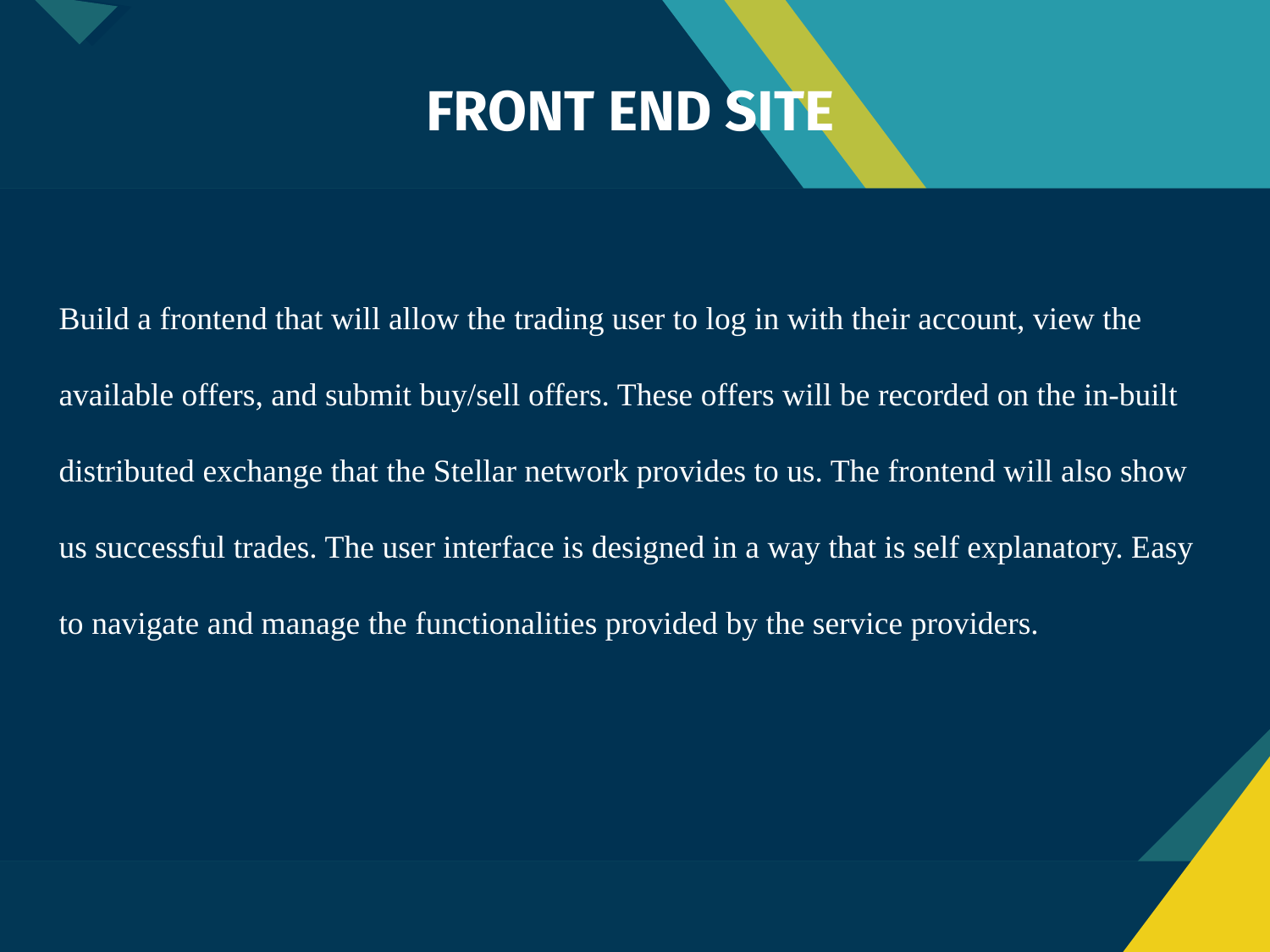

# FRONT END SITE
Build a frontend that will allow the trading user to log in with their account, view the available offers, and submit buy/sell offers. These offers will be recorded on the in-built distributed exchange that the Stellar network provides to us. The frontend will also show us successful trades. The user interface is designed in a way that is self explanatory. Easy to navigate and manage the functionalities provided by the service providers.